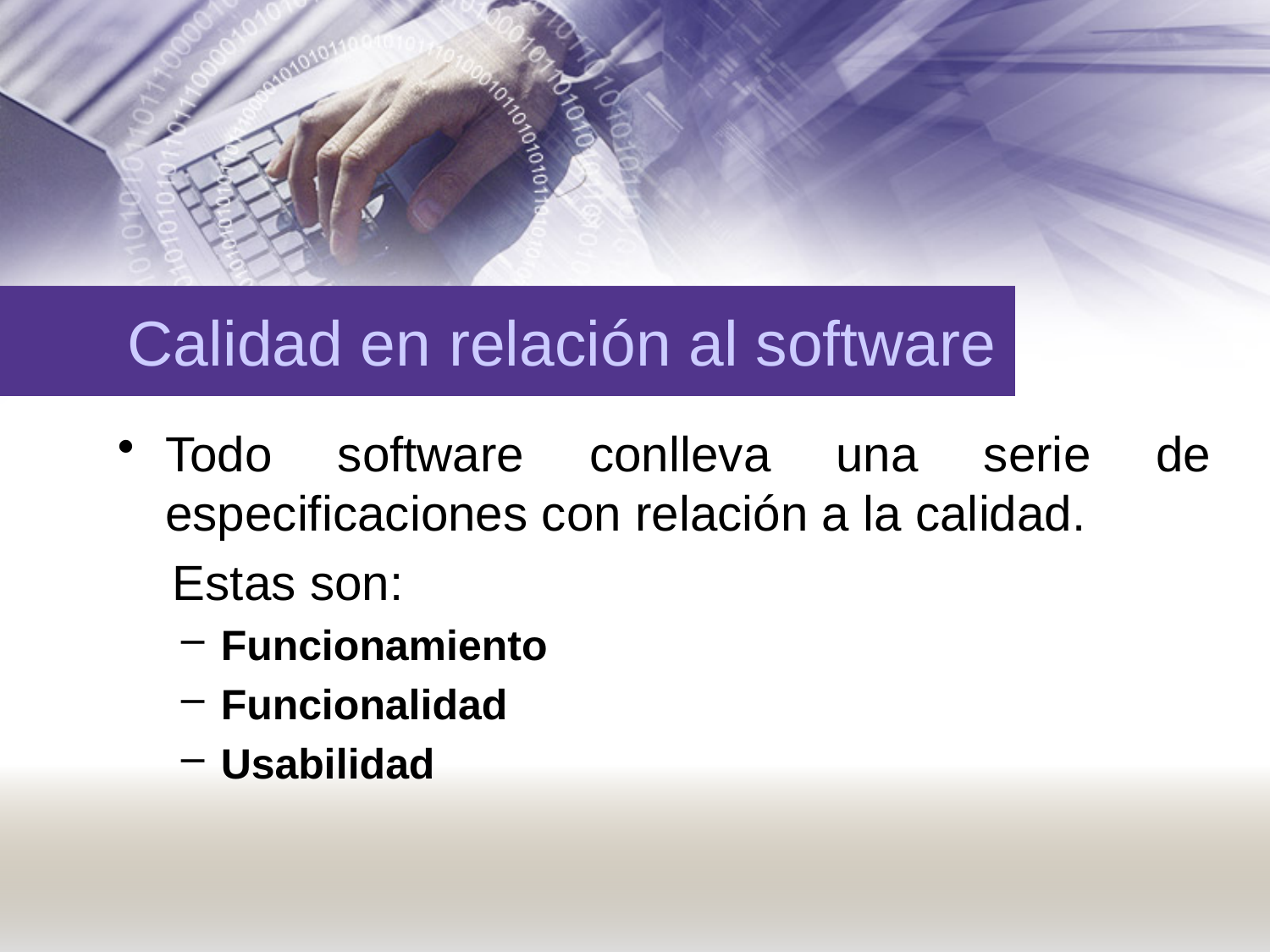

# Calidad en relación al software
Todo software conlleva una serie de especificaciones con relación a la calidad.
    Estas son:
Funcionamiento
Funcionalidad
Usabilidad